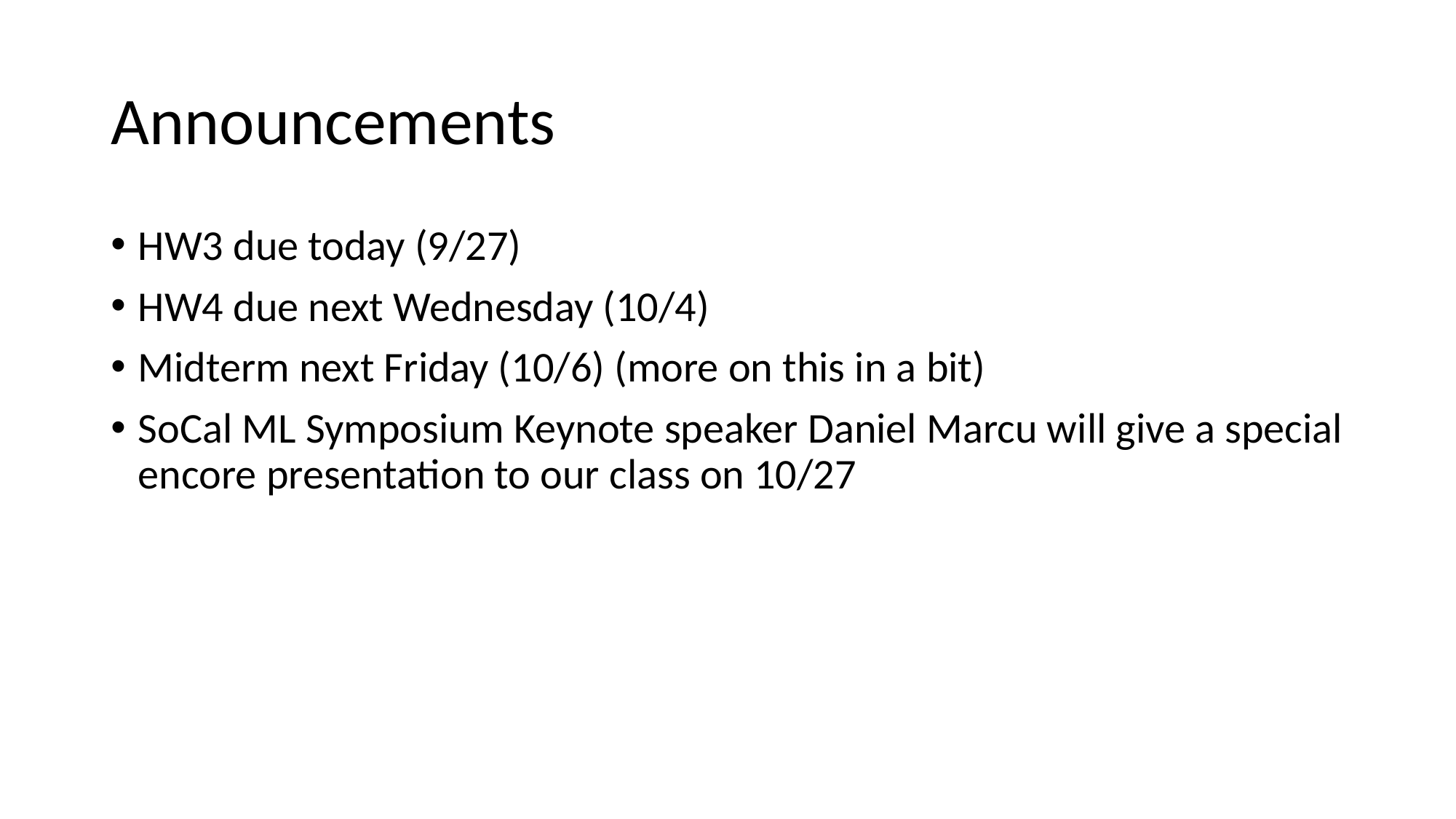

# Announcements
HW3 due today (9/27)
HW4 due next Wednesday (10/4)
Midterm next Friday (10/6) (more on this in a bit)
SoCal ML Symposium Keynote speaker Daniel Marcu will give a special encore presentation to our class on 10/27